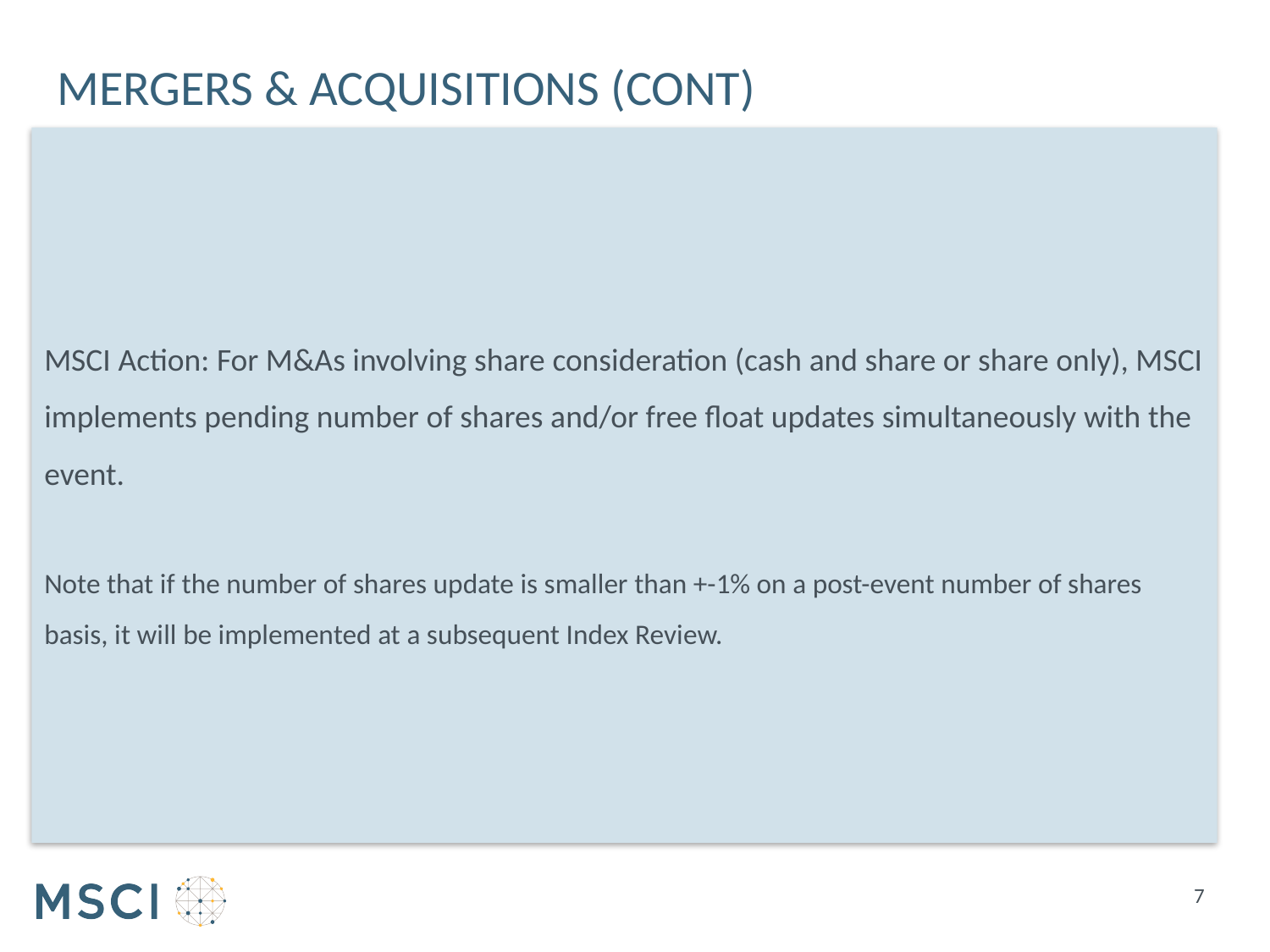

# Mergers & Acquisitions (CONT)
MSCI Action: For M&As involving share consideration (cash and share or share only), MSCI implements pending number of shares and/or free float updates simultaneously with the event.

Note that if the number of shares update is smaller than +-1% on a post-event number of shares basis, it will be implemented at a subsequent Index Review.
7